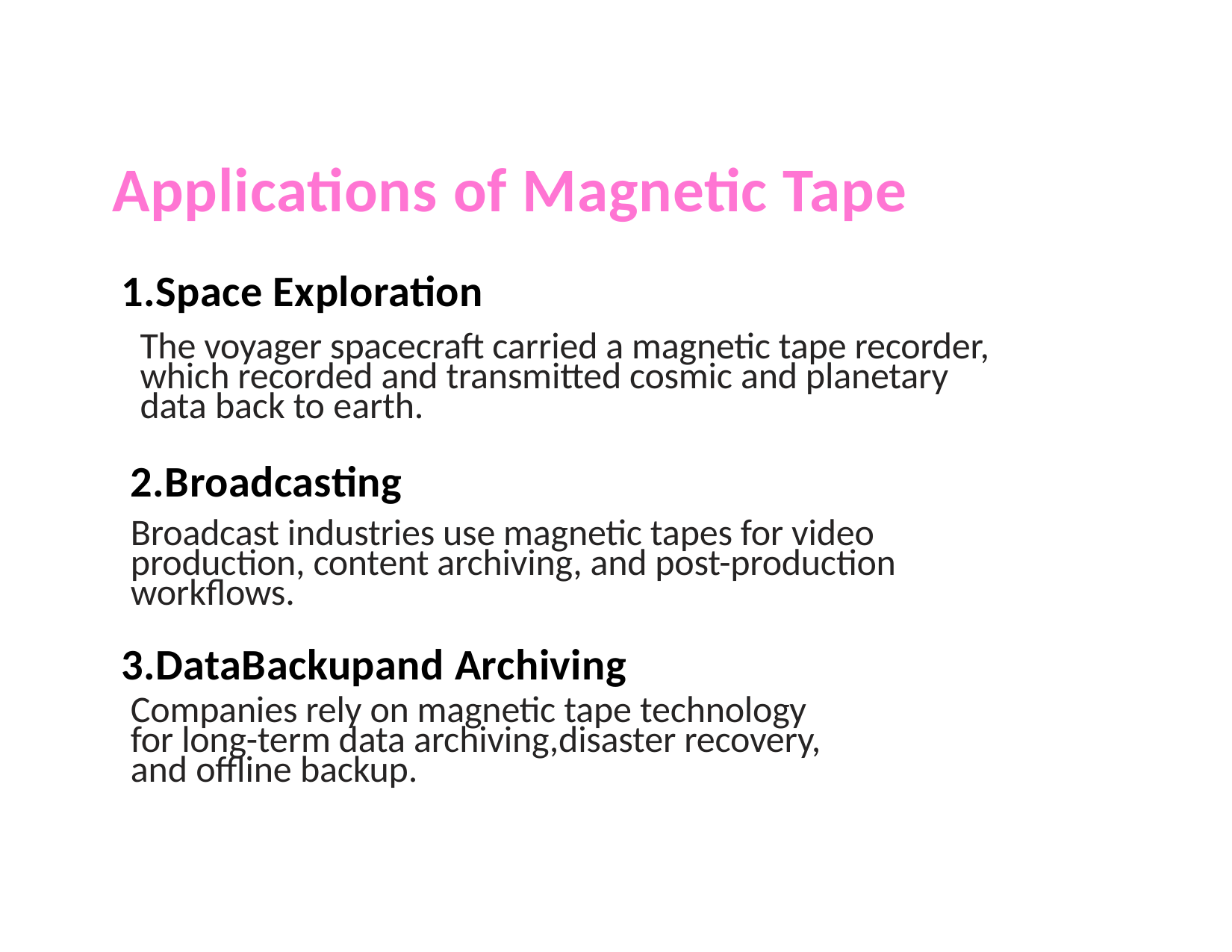

Applications of Magnetic Tape
1.Space Exploration
The voyager spacecraft carried a magnetic tape recorder, which recorded and transmitted cosmic and planetary data back to earth.
2.Broadcasting
Broadcast industries use magnetic tapes for video production, content archiving, and post-production workflows.
3.DataBackupand Archiving
Companies rely on magnetic tape technology for long-term data archiving,disaster recovery, and offline backup.